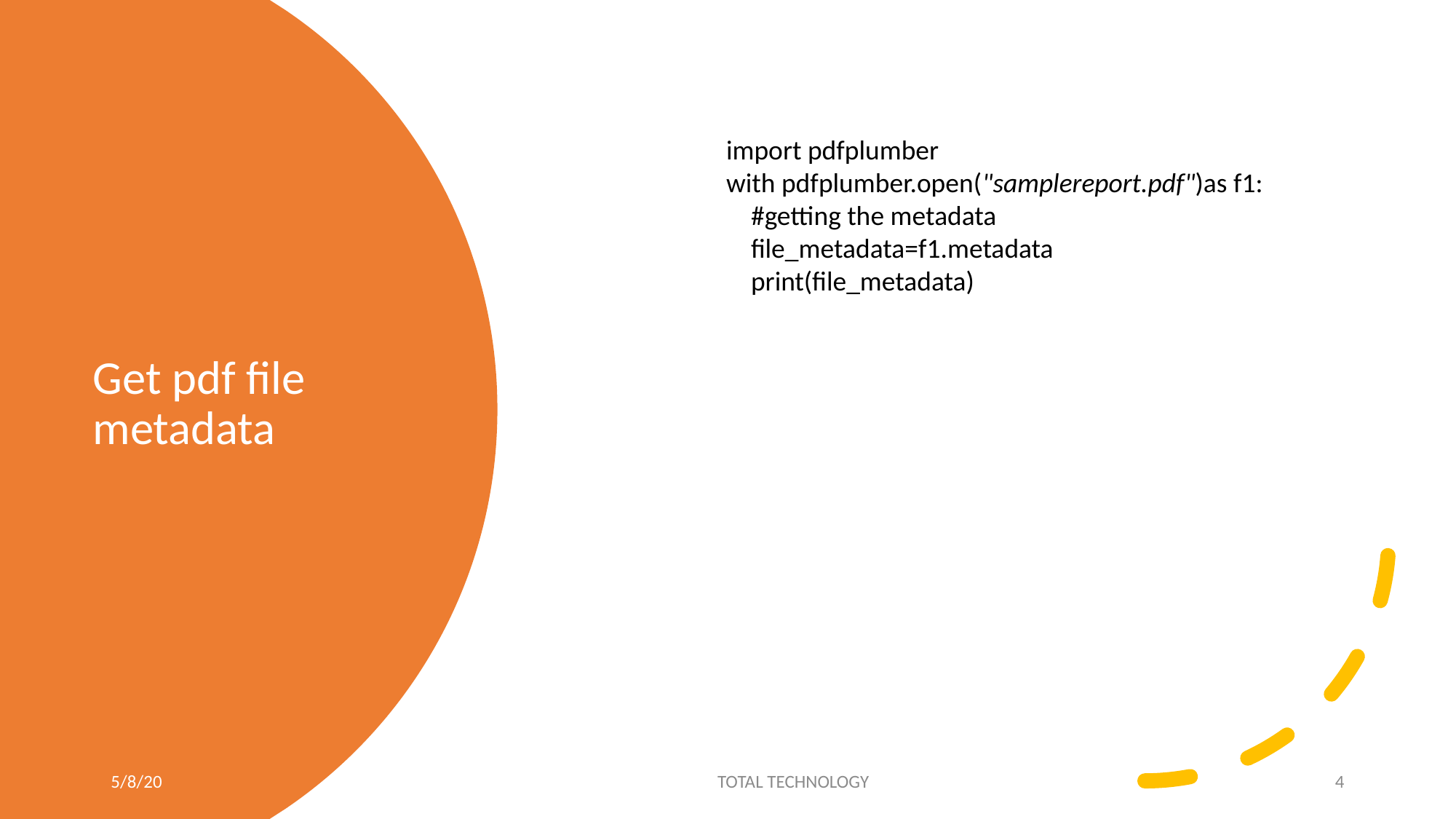

import pdfplumber
with pdfplumber.open("samplereport.pdf")as f1:
    #getting the metadata
    file_metadata=f1.metadata
    print(file_metadata)

# Get pdf file metadata

5/8/20
TOTAL TECHNOLOGY
4